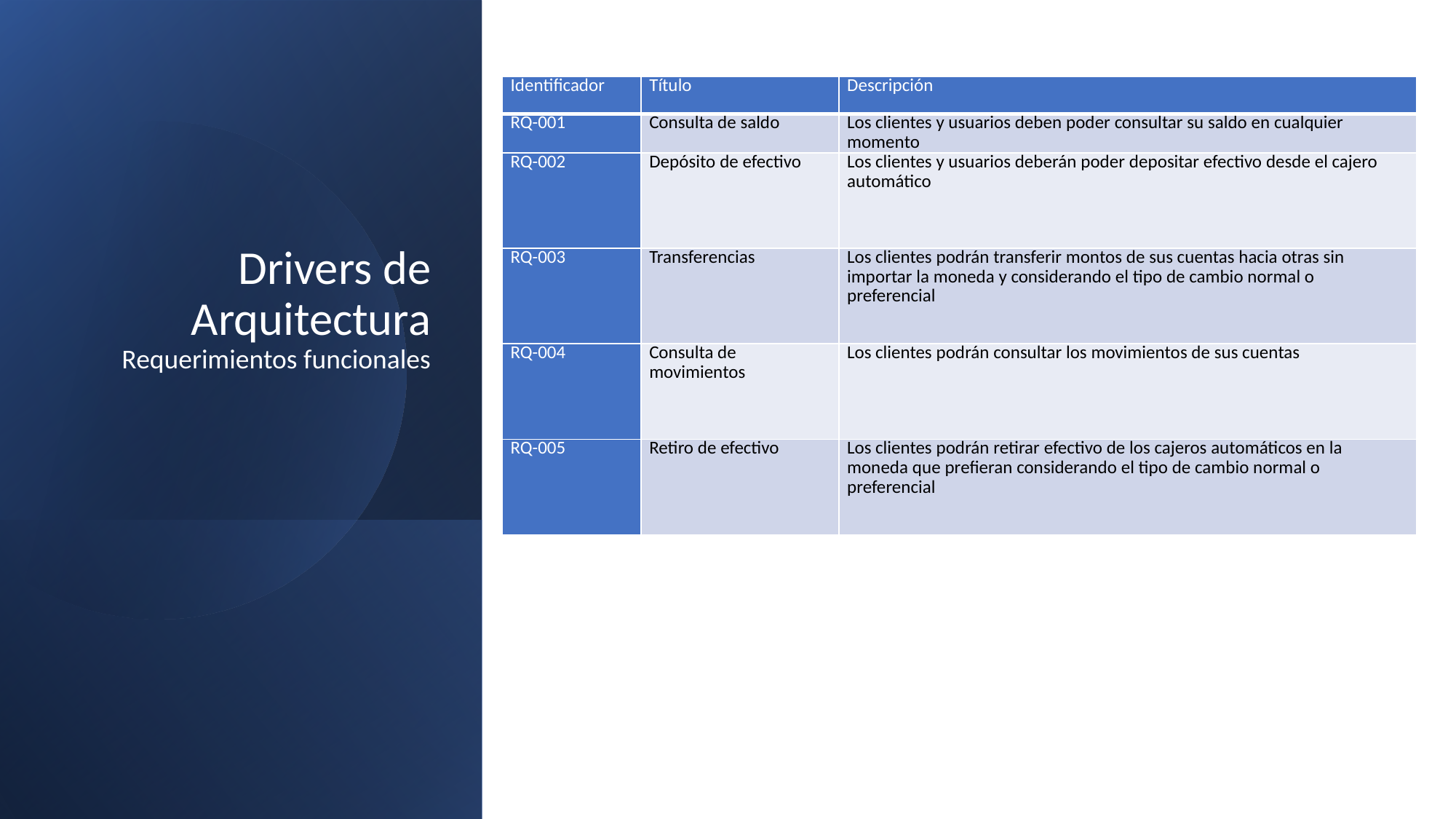

| Identificador | Título | Descripción |
| --- | --- | --- |
| RQ-001 | Consulta de saldo | Los clientes y usuarios deben poder consultar su saldo en cualquier momento |
| RQ-002 | Depósito de efectivo | Los clientes y usuarios deberán poder depositar efectivo desde el cajero automático |
| RQ-003 | Transferencias | Los clientes podrán transferir montos de sus cuentas hacia otras sin importar la moneda y considerando el tipo de cambio normal o preferencial |
| RQ-004 | Consulta de movimientos | Los clientes podrán consultar los movimientos de sus cuentas |
| RQ-005 | Retiro de efectivo | Los clientes podrán retirar efectivo de los cajeros automáticos en la moneda que prefieran considerando el tipo de cambio normal o preferencial |

# Drivers de Arquitectura Requerimientos funcionales